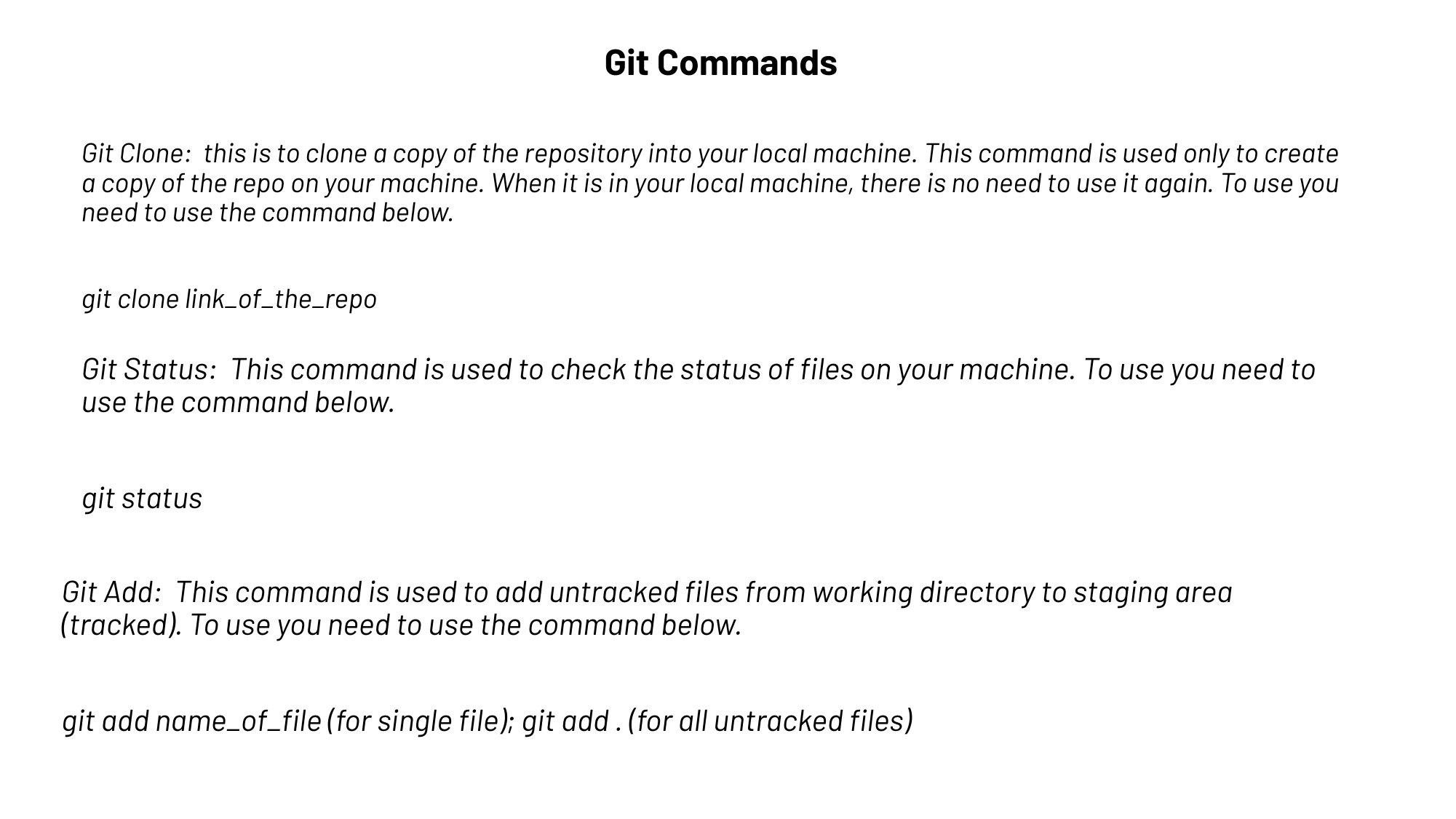

Git Commands
Git Clone:  this is to clone a copy of the repository into your local machine. This command is used only to create a copy of the repo on your machine. When it is in your local machine, there is no need to use it again. To use you need to use the command below.

git clone link_of_the_repo
Git Status:  This command is used to check the status of files on your machine. To use you need to use the command below.

git status
Git Add:  This command is used to add untracked files from working directory to staging area (tracked). To use you need to use the command below.

git add name_of_file (for single file); git add . (for all untracked files)